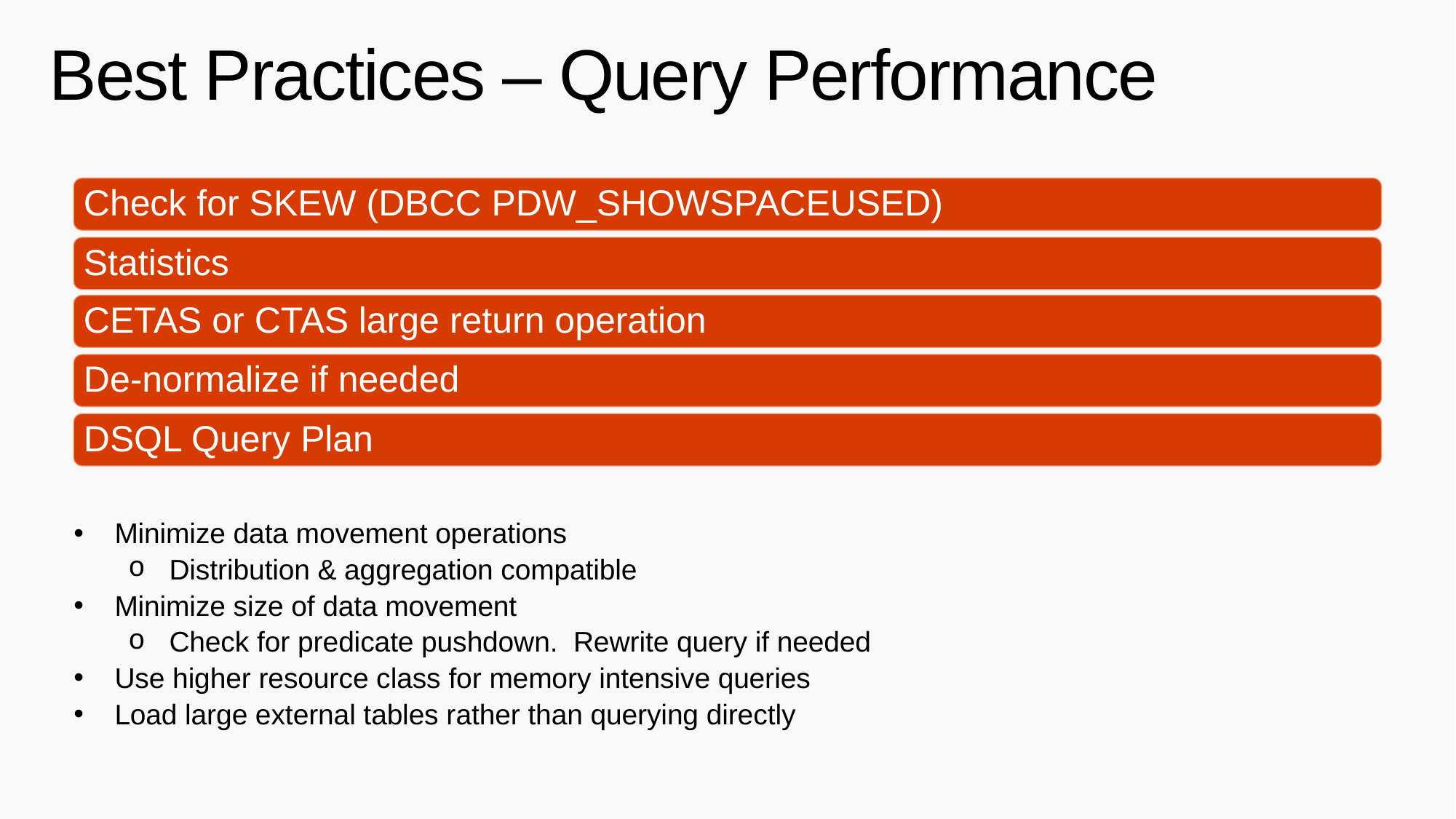

# Best Practices – Query Performance
Check for SKEW (DBCC PDW_SHOWSPACEUSED)
Statistics
CETAS or CTAS large return operation
De-normalize if needed
DSQL Query Plan
Minimize data movement operations
Distribution & aggregation compatible
Minimize size of data movement
Check for predicate pushdown.  Rewrite query if needed
Use higher resource class for memory intensive queries
Load large external tables rather than querying directly